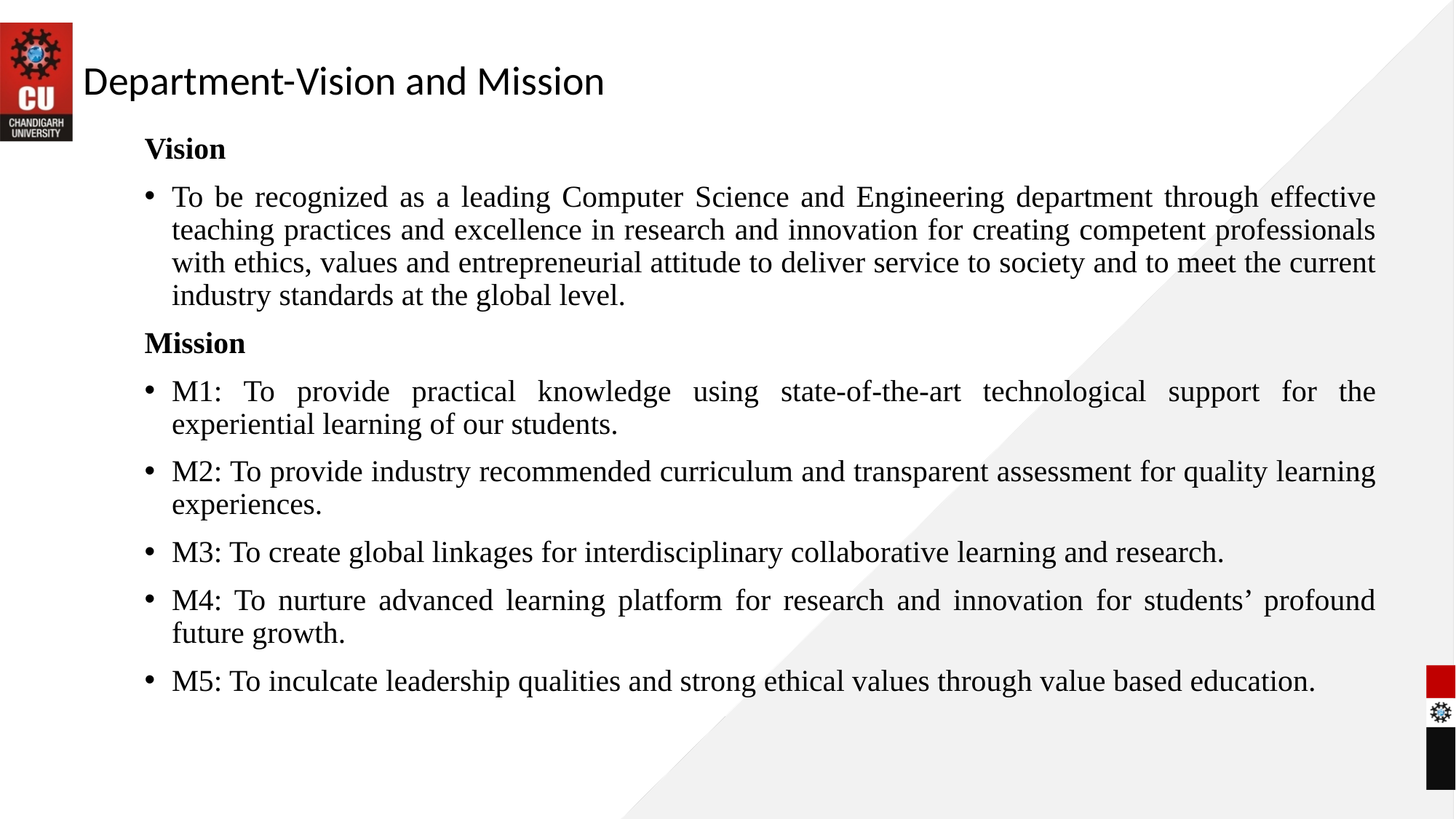

# Department-Vision and Mission
Vision
To be recognized as a leading Computer Science and Engineering department through effective teaching practices and excellence in research and innovation for creating competent professionals with ethics, values and entrepreneurial attitude to deliver service to society and to meet the current industry standards at the global level.
Mission
M1: To provide practical knowledge using state-of-the-art technological support for the experiential learning of our students.
M2: To provide industry recommended curriculum and transparent assessment for quality learning experiences.
M3: To create global linkages for interdisciplinary collaborative learning and research.
M4: To nurture advanced learning platform for research and innovation for students’ profound future growth.
M5: To inculcate leadership qualities and strong ethical values through value based education.